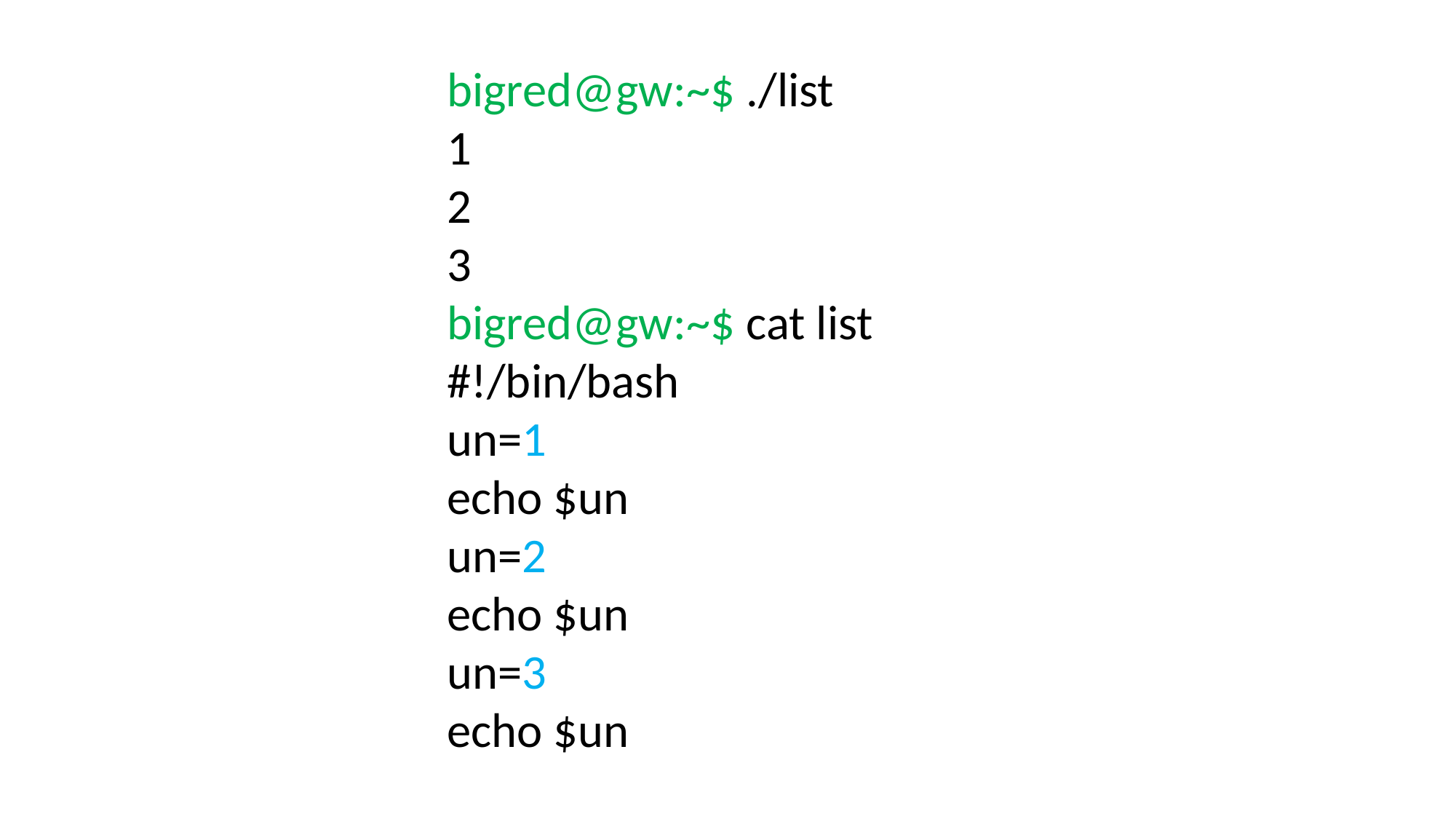

bigred@gw:~$ ./list
1
2
3
bigred@gw:~$ cat list
#!/bin/bash
un=1
echo $un
un=2
echo $un
un=3
echo $un